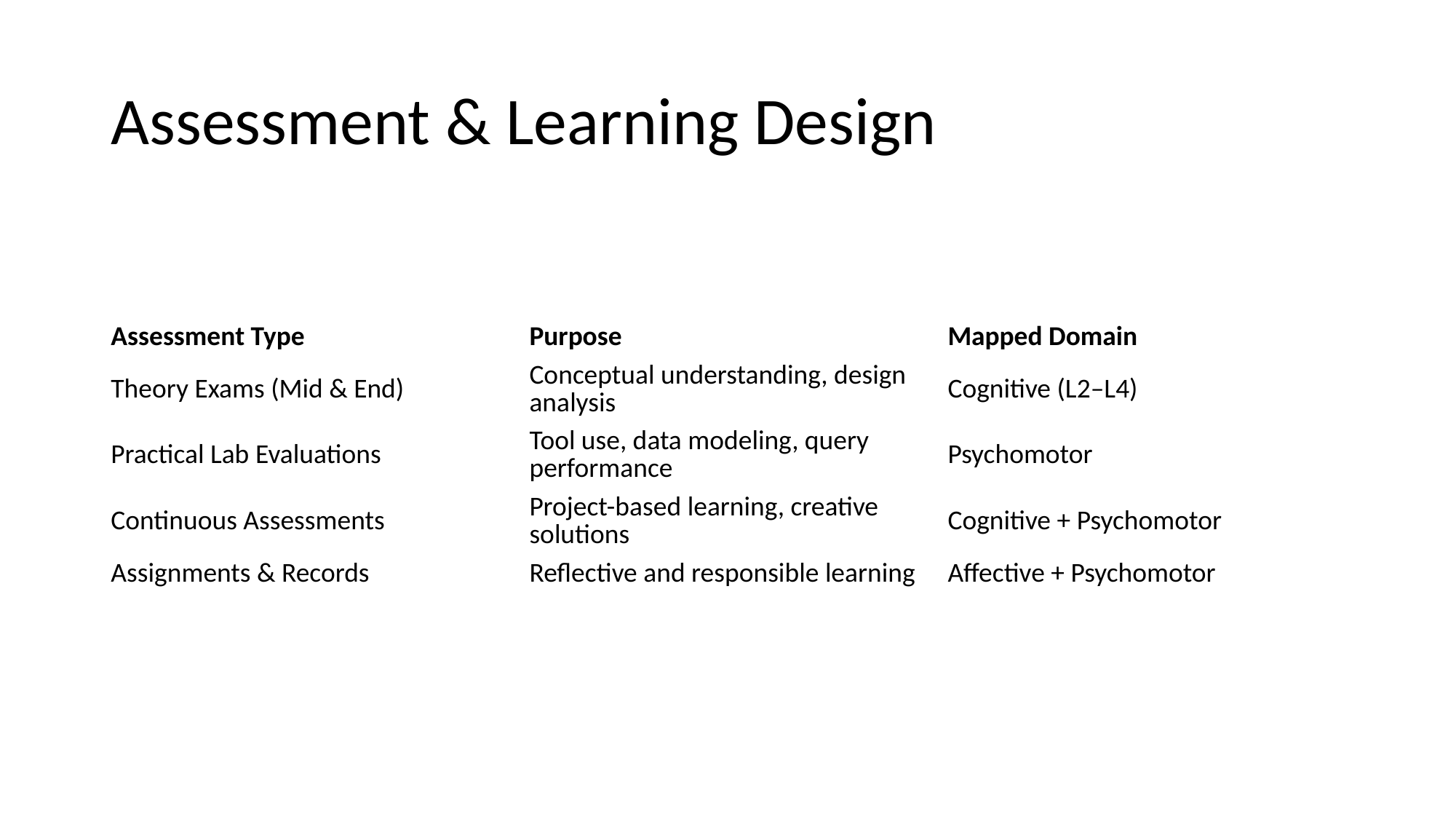

# Assessment & Learning Design
| Assessment Type | Purpose | Mapped Domain |
| --- | --- | --- |
| Theory Exams (Mid & End) | Conceptual understanding, design analysis | Cognitive (L2–L4) |
| Practical Lab Evaluations | Tool use, data modeling, query performance | Psychomotor |
| Continuous Assessments | Project-based learning, creative solutions | Cognitive + Psychomotor |
| Assignments & Records | Reflective and responsible learning | Affective + Psychomotor |